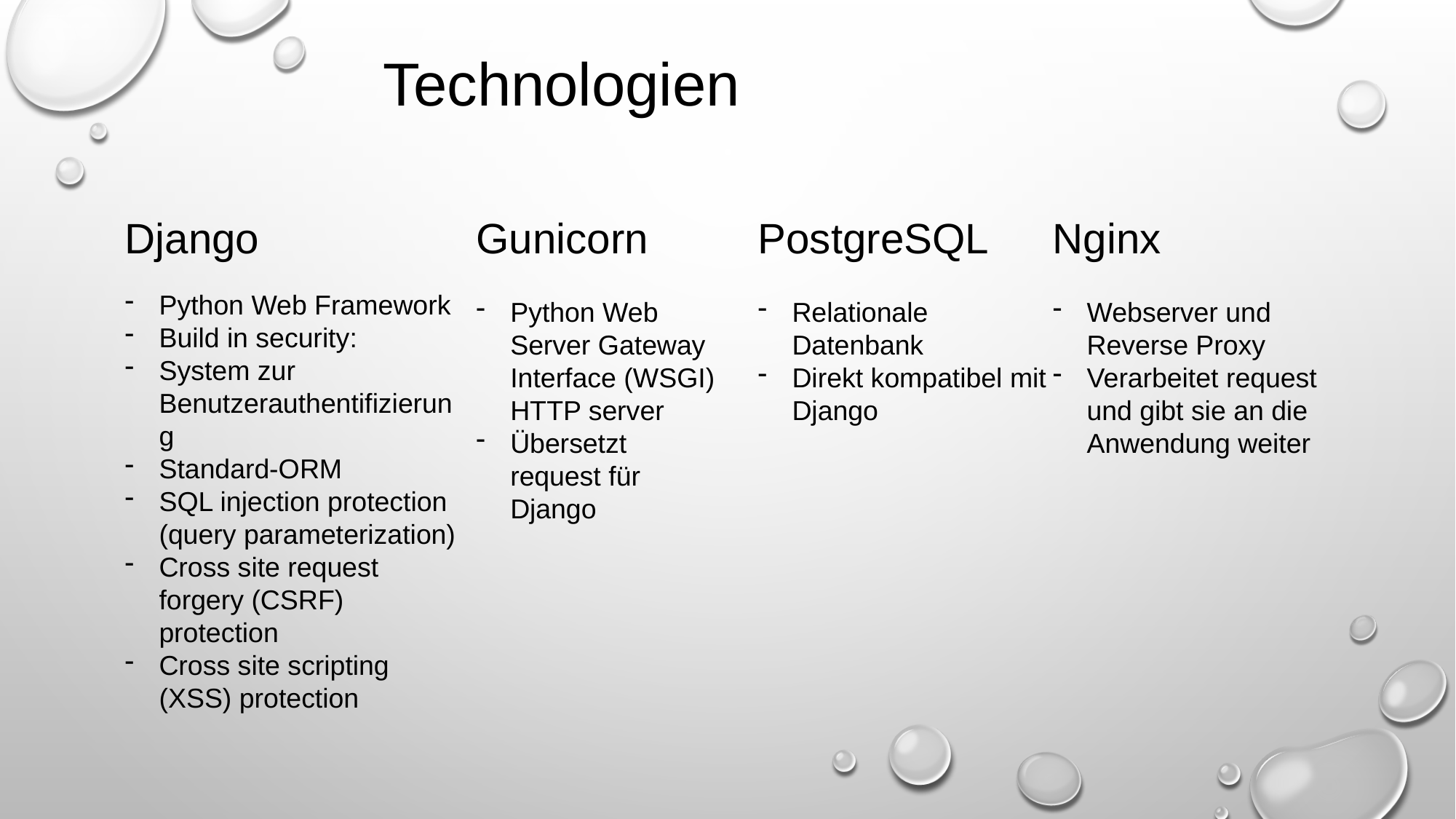

Technologien
Django

Python Web Framework
Build in security:
System zur Benutzerauthentifizierung
Standard-ORM
SQL injection protection (query parameterization)
Cross site request forgery (CSRF) protection
Cross site scripting (XSS) protection

Gunicorn

Python Web Server Gateway Interface (WSGI) HTTP server
Übersetzt request für Django

PostgreSQL

Relationale Datenbank
Direkt kompatibel mit Django
Nginx

Webserver und Reverse Proxy
Verarbeitet request und gibt sie an die Anwendung weiter